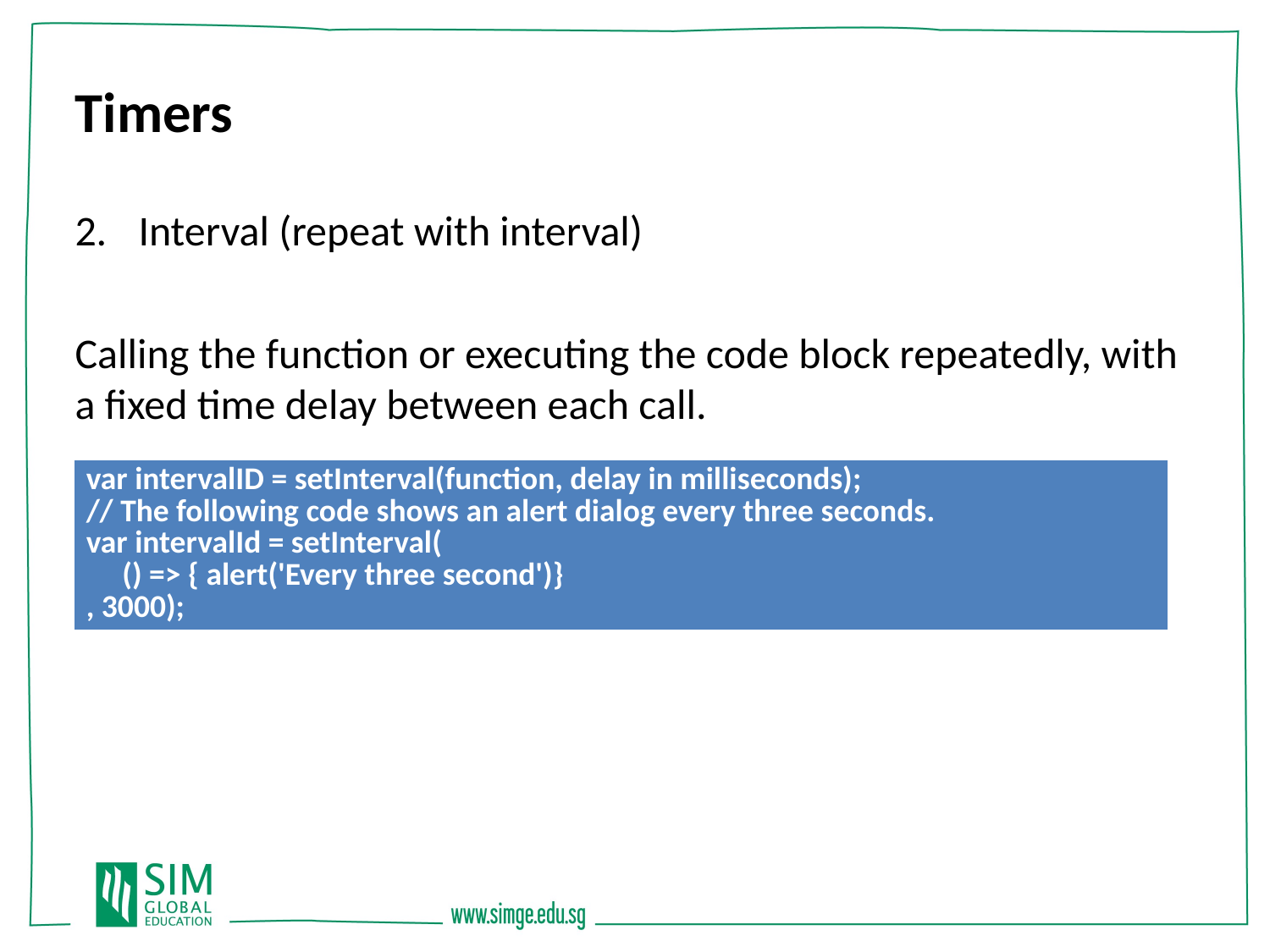

Timers
Interval (repeat with interval)

Calling the function or executing the code block repeatedly, with a fixed time delay between each call.

| var intervalID = setInterval(function, delay in milliseconds); // The following code shows an alert dialog every three seconds. var intervalId = setInterval( () => { alert('Every three second')} , 3000); |
| --- |